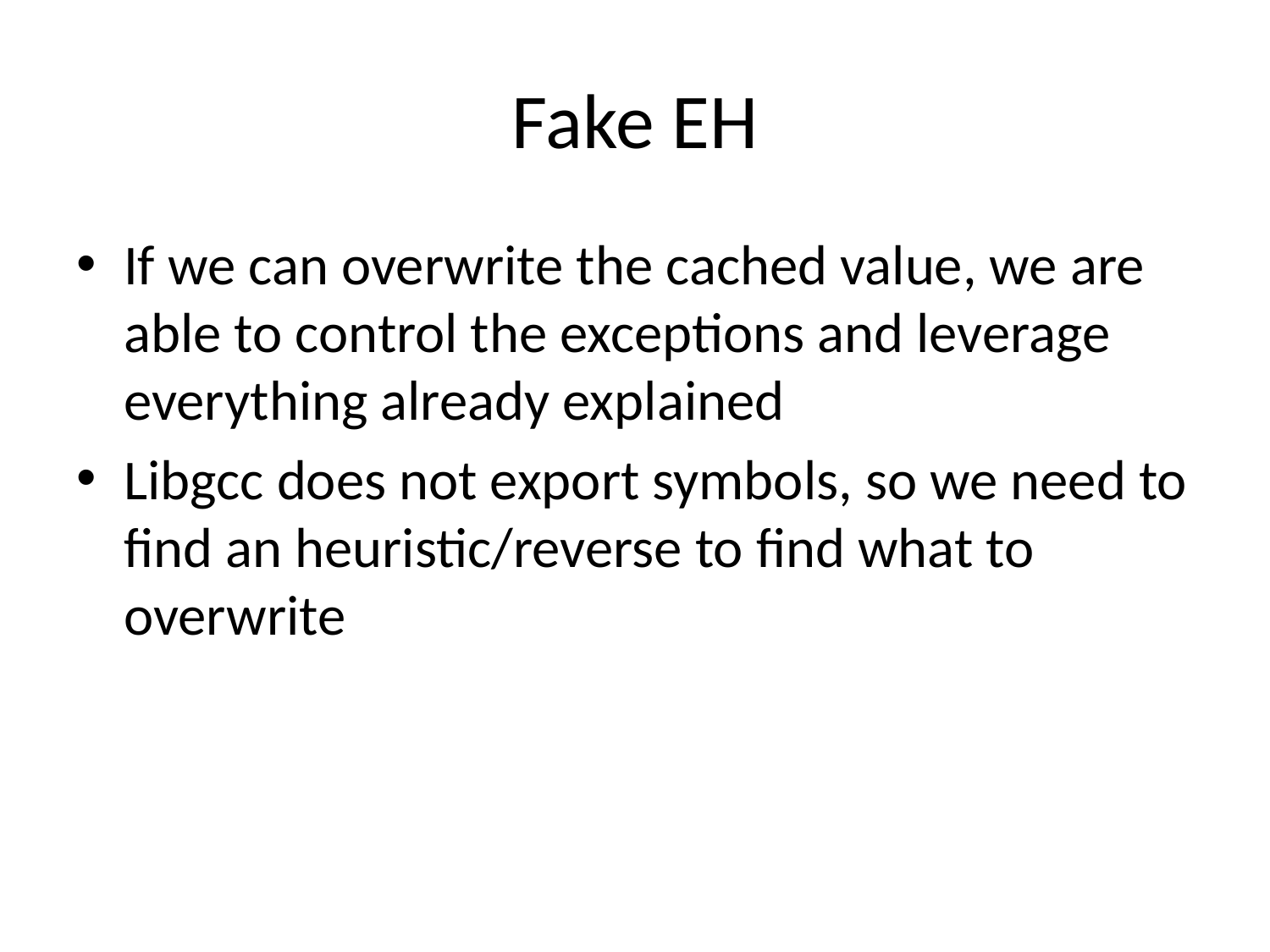

# Fake EH
If we can overwrite the cached value, we are able to control the exceptions and leverage everything already explained
Libgcc does not export symbols, so we need to find an heuristic/reverse to find what to overwrite